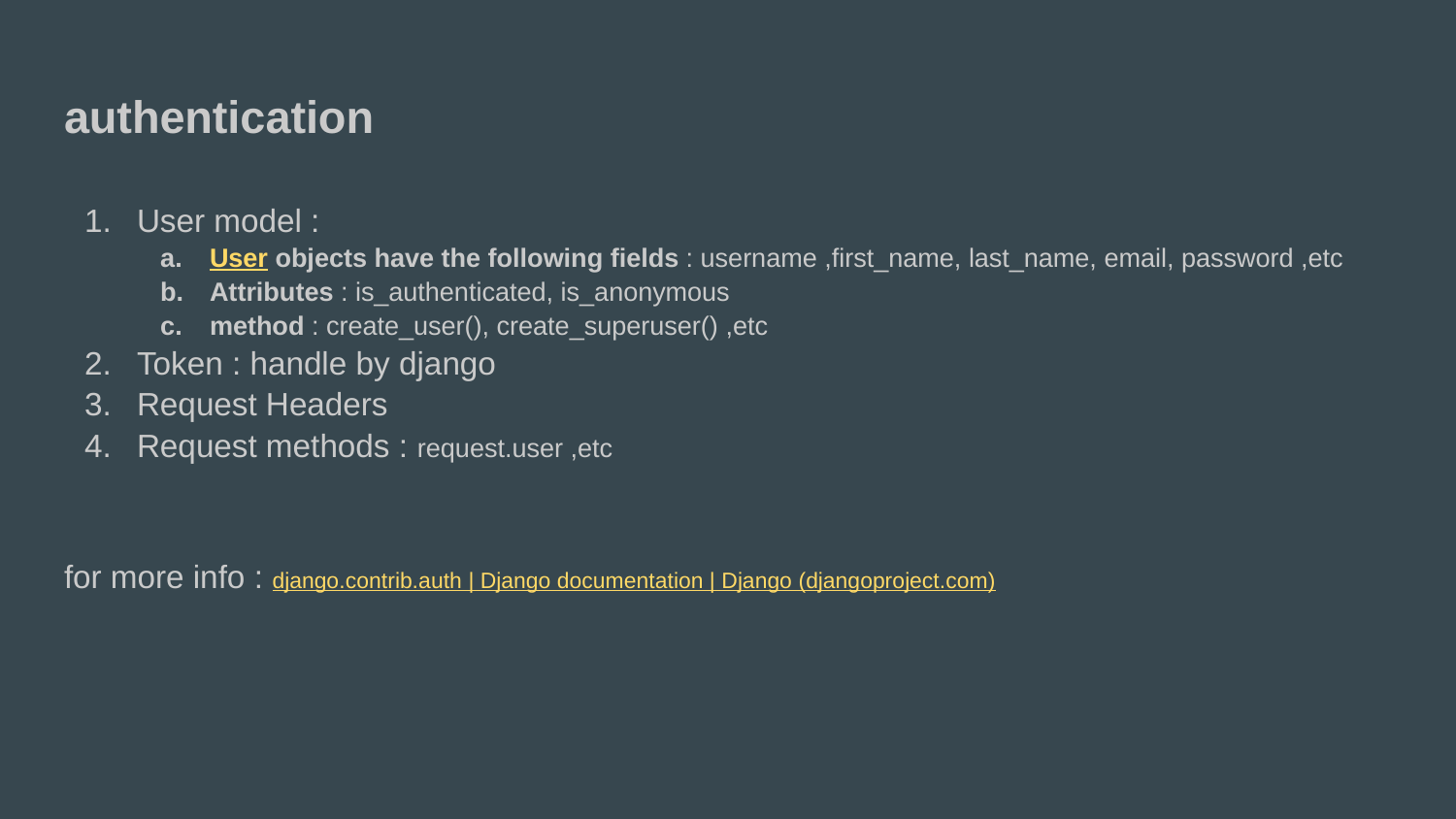

# authentication
User model :
User objects have the following fields : username ,first_name, last_name, email, password ,etc
Attributes : is_authenticated, is_anonymous
method : create_user(), create_superuser() ,etc
Token : handle by django
Request Headers
Request methods : request.user ,etc

for more info : django.contrib.auth | Django documentation | Django (djangoproject.com)